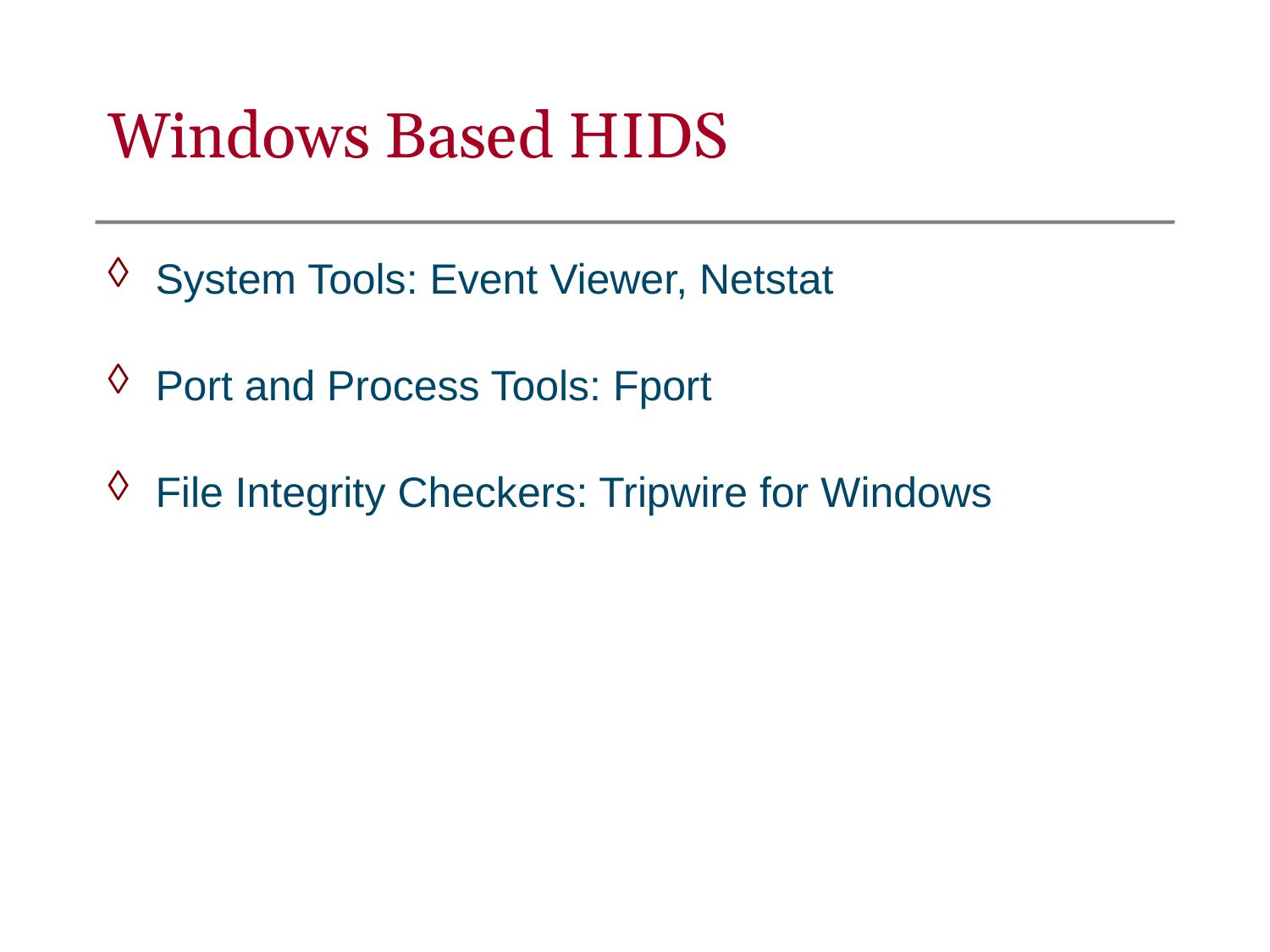

Windows Based HIDS
System Tools: Event Viewer, Netstat

Port and Process Tools: Fport

File Integrity Checkers: Tripwire for Windows